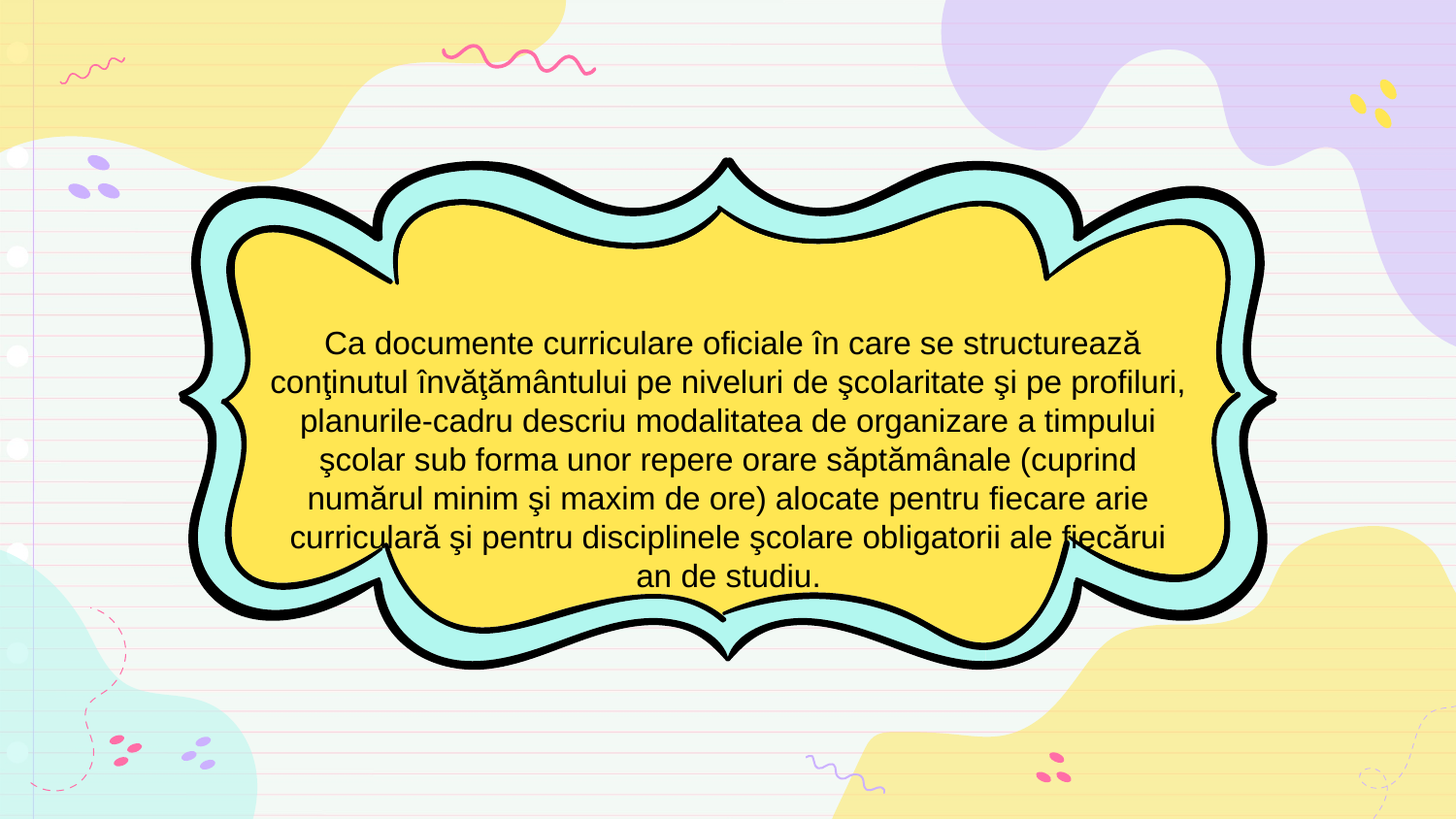

# Ca documente curriculare oficiale în care se structurează conţinutul învăţământului pe niveluri de şcolaritate şi pe profiluri, planurile-cadru descriu modalitatea de organizare a timpului şcolar sub forma unor repere orare săptămânale (cuprind numărul minim şi maxim de ore) alocate pentru fiecare arie curriculară şi pentru disciplinele şcolare obligatorii ale fiecărui an de studiu.